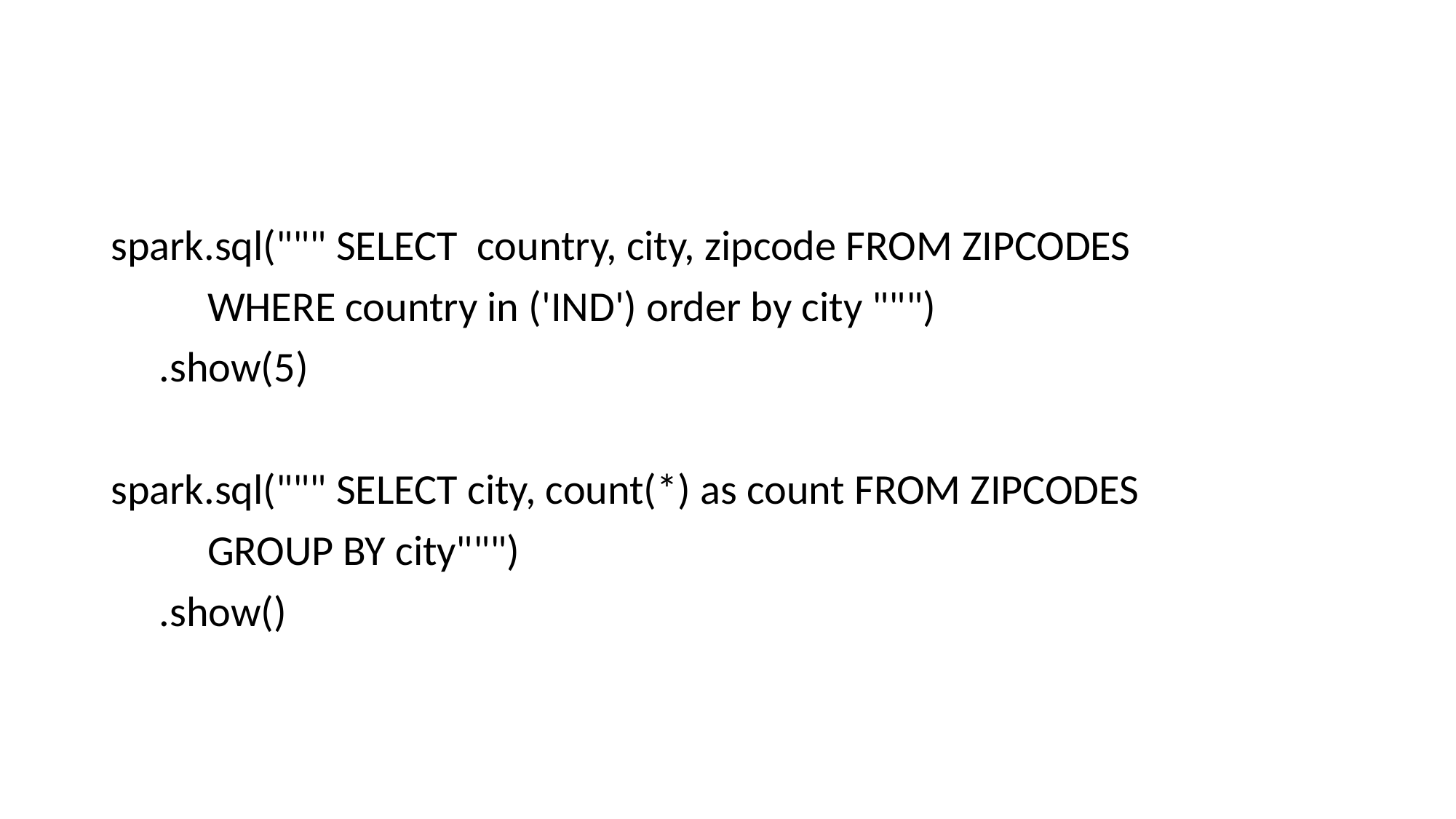

#
spark.sql(""" SELECT  country, city, zipcode FROM ZIPCODES
          WHERE country in ('IND') order by city """)
     .show(5)

spark.sql(""" SELECT city, count(*) as count FROM ZIPCODES
          GROUP BY city""")
     .show()